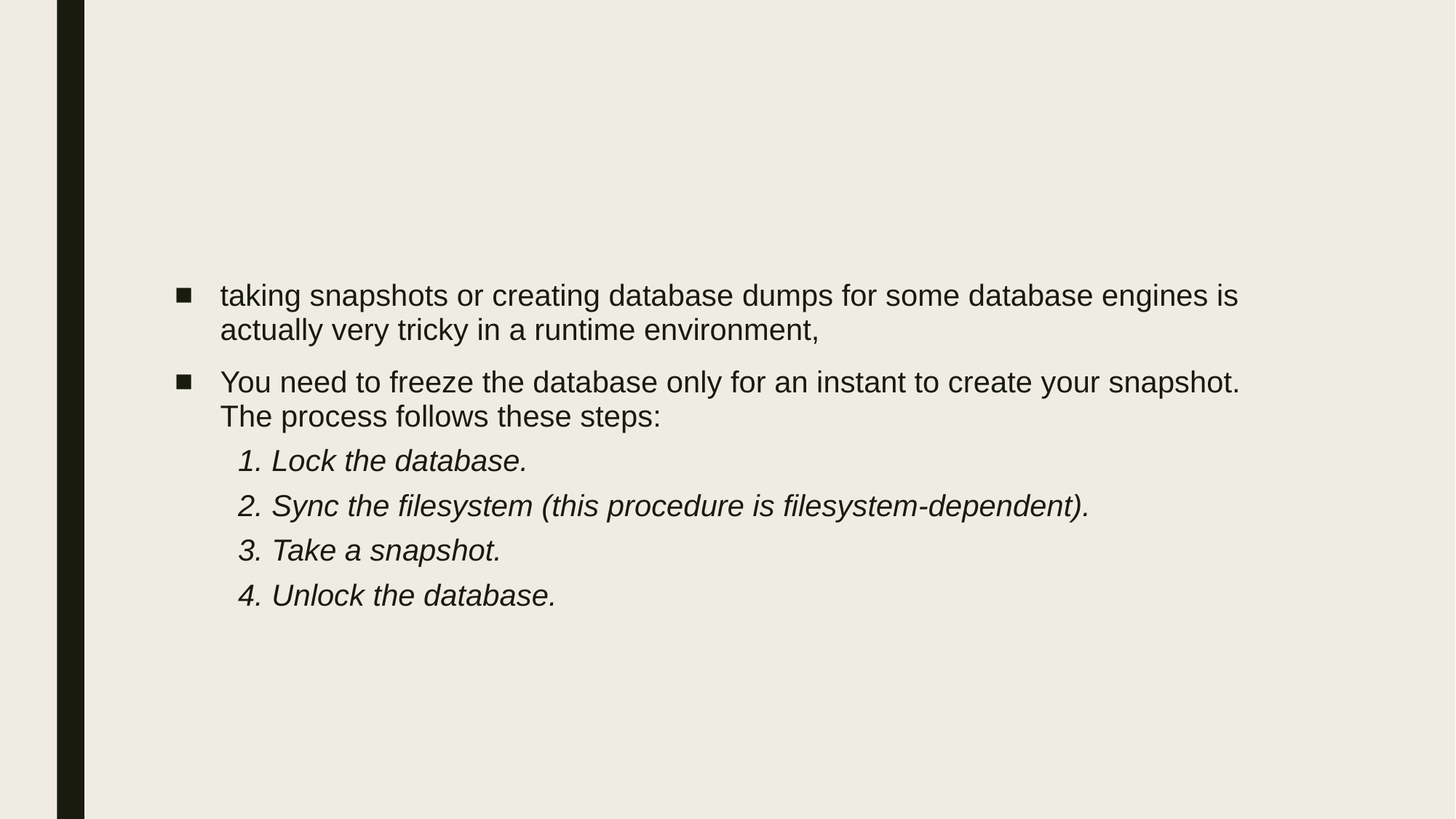

#
taking snapshots or creating database dumps for some database engines is actually very tricky in a runtime environment,
You need to freeze the database only for an instant to create your snapshot. The process follows these steps:
1. Lock the database.
2. Sync the filesystem (this procedure is filesystem-dependent).
3. Take a snapshot.
4. Unlock the database.